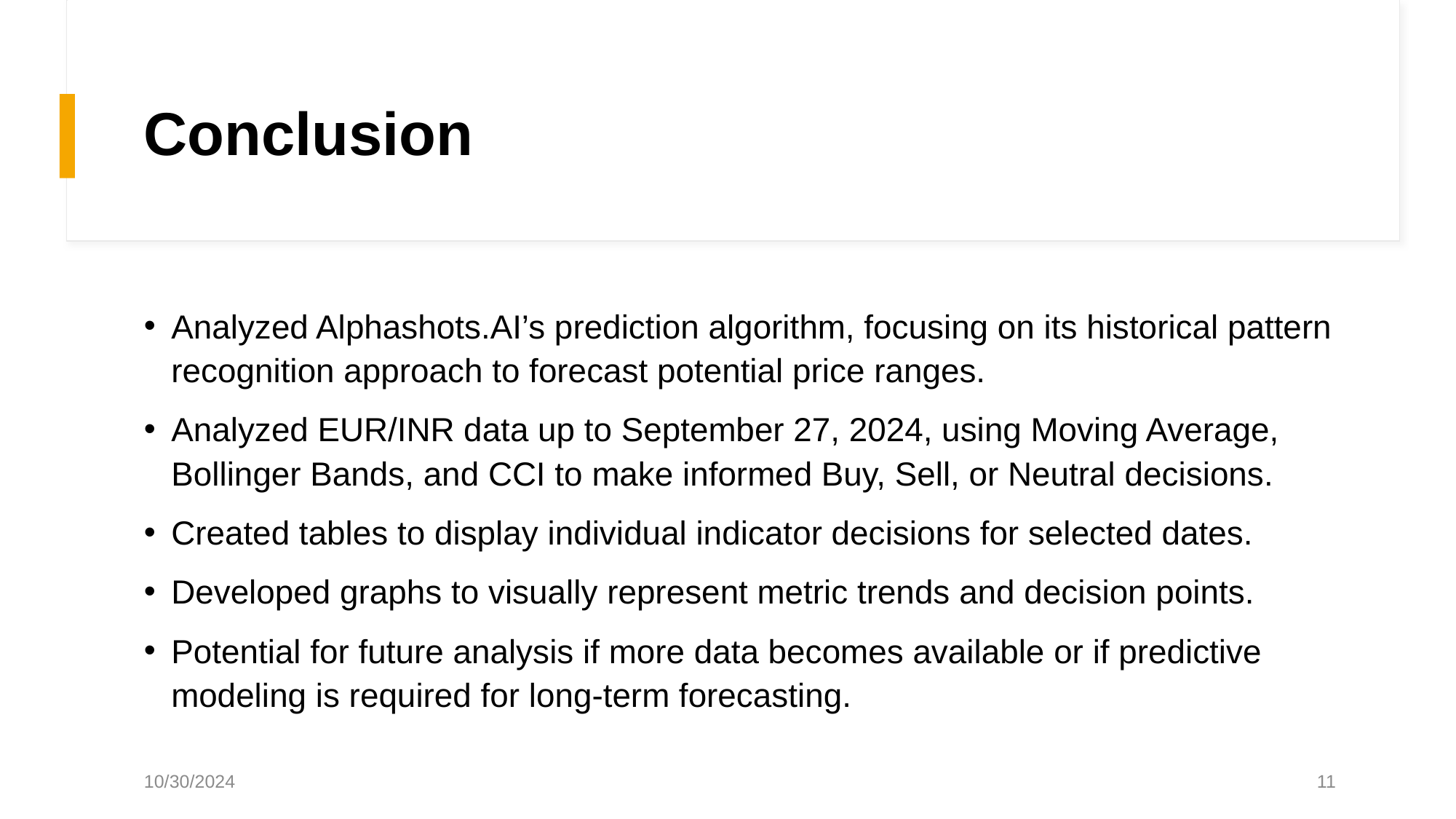

# Conclusion
Analyzed Alphashots.AI’s prediction algorithm, focusing on its historical pattern recognition approach to forecast potential price ranges.
Analyzed EUR/INR data up to September 27, 2024, using Moving Average, Bollinger Bands, and CCI to make informed Buy, Sell, or Neutral decisions.
Created tables to display individual indicator decisions for selected dates.
Developed graphs to visually represent metric trends and decision points.
Potential for future analysis if more data becomes available or if predictive modeling is required for long-term forecasting.

10/30/2024

11